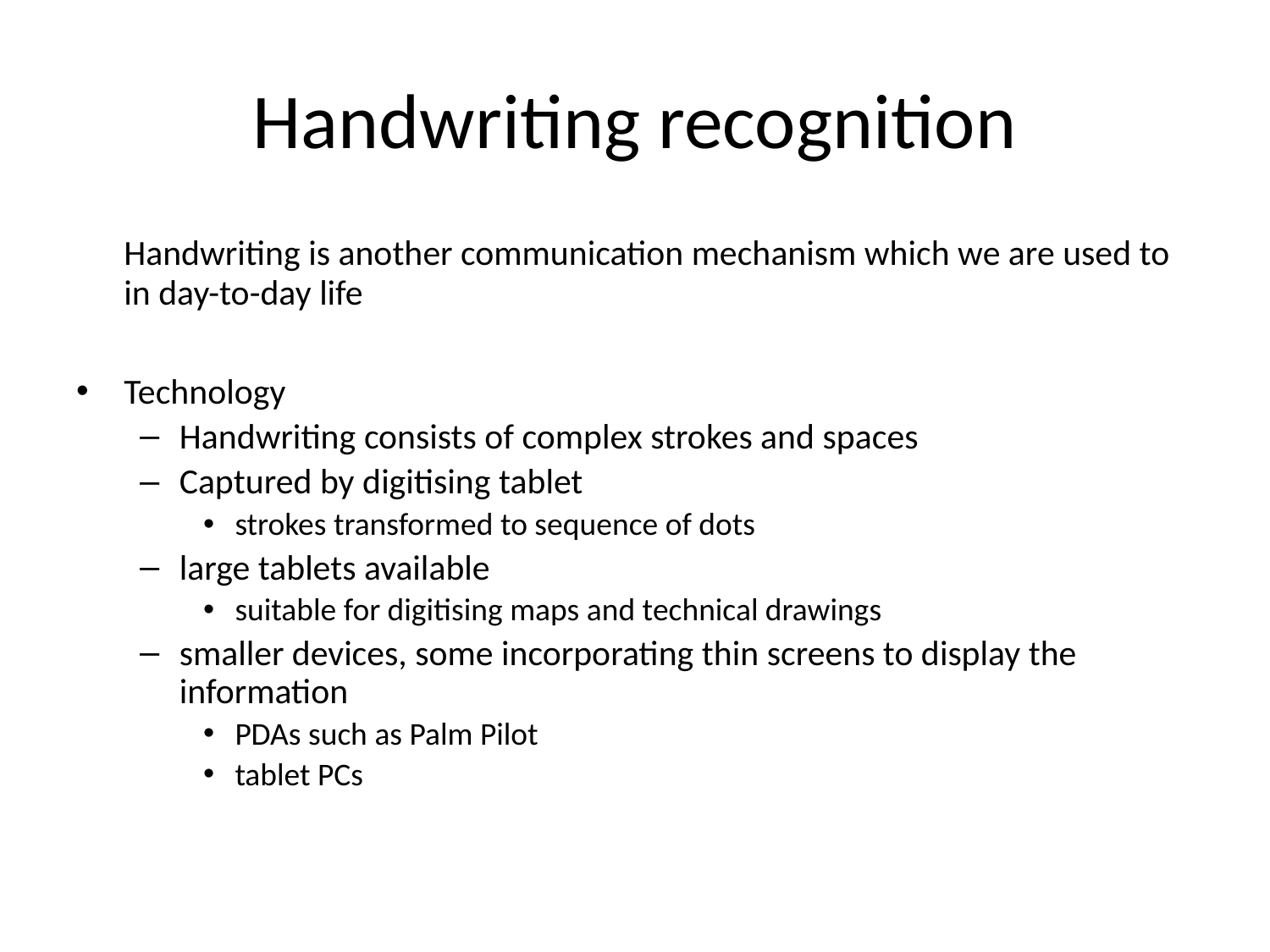

# Handwriting recognition
	Handwriting is another communication mechanism which we are used to in day-to-day life

Technology
Handwriting consists of complex strokes and spaces
Captured by digitising tablet
strokes transformed to sequence of dots
large tablets available
suitable for digitising maps and technical drawings
smaller devices, some incorporating thin screens to display the information
PDAs such as Palm Pilot
tablet PCs